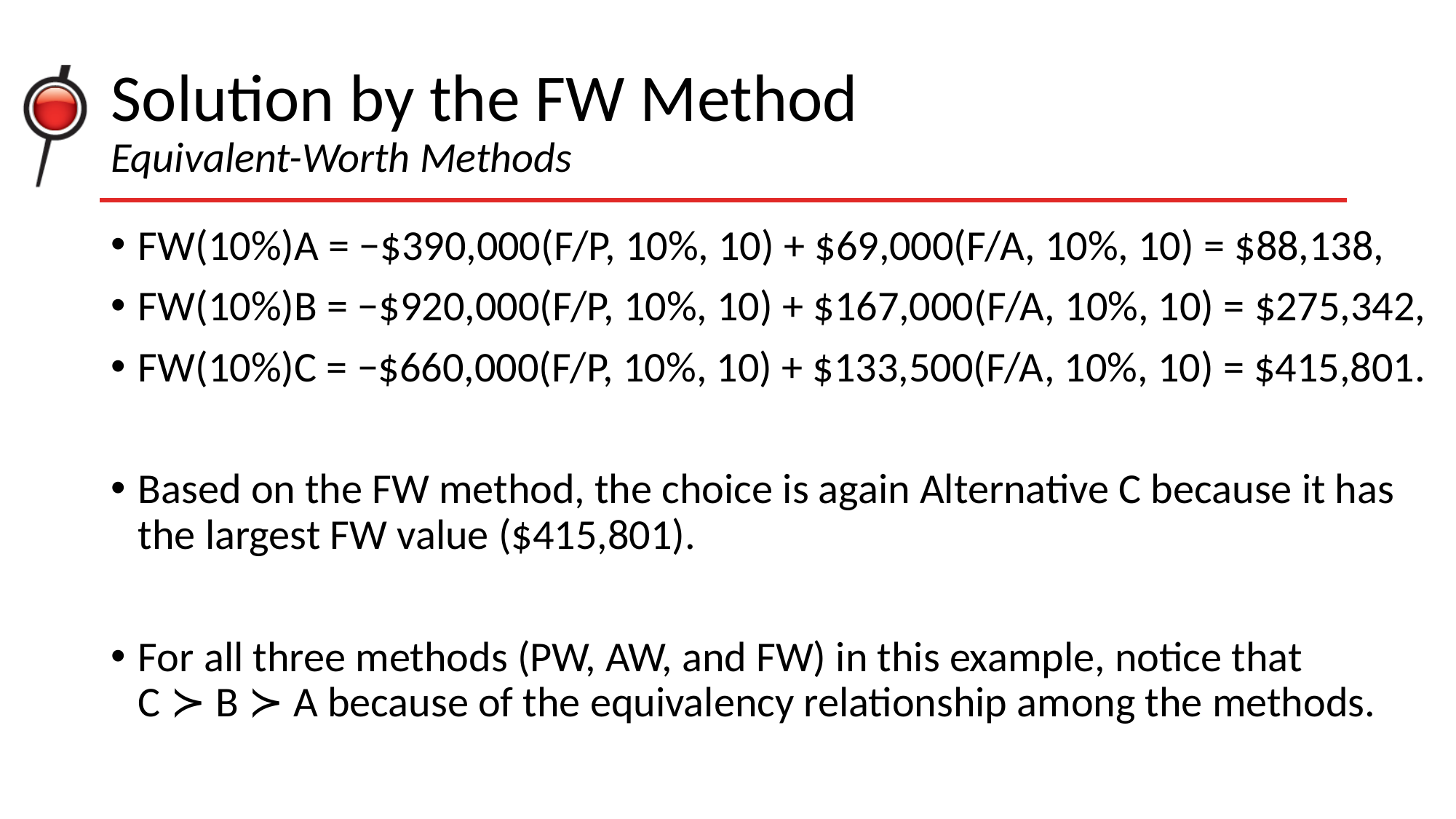

# Solution by the FW Method Equivalent-Worth Methods
FW(10%)A = −$390,000(F/P, 10%, 10) + $69,000(F/A, 10%, 10) = $88,138,
FW(10%)B = −$920,000(F/P, 10%, 10) + $167,000(F/A, 10%, 10) = $275,342,
FW(10%)C = −$660,000(F/P, 10%, 10) + $133,500(F/A, 10%, 10) = $415,801.

Based on the FW method, the choice is again Alternative C because it has the largest FW value ($415,801).

For all three methods (PW, AW, and FW) in this example, notice that              C ≻ B ≻ A because of the equivalency relationship among the methods.